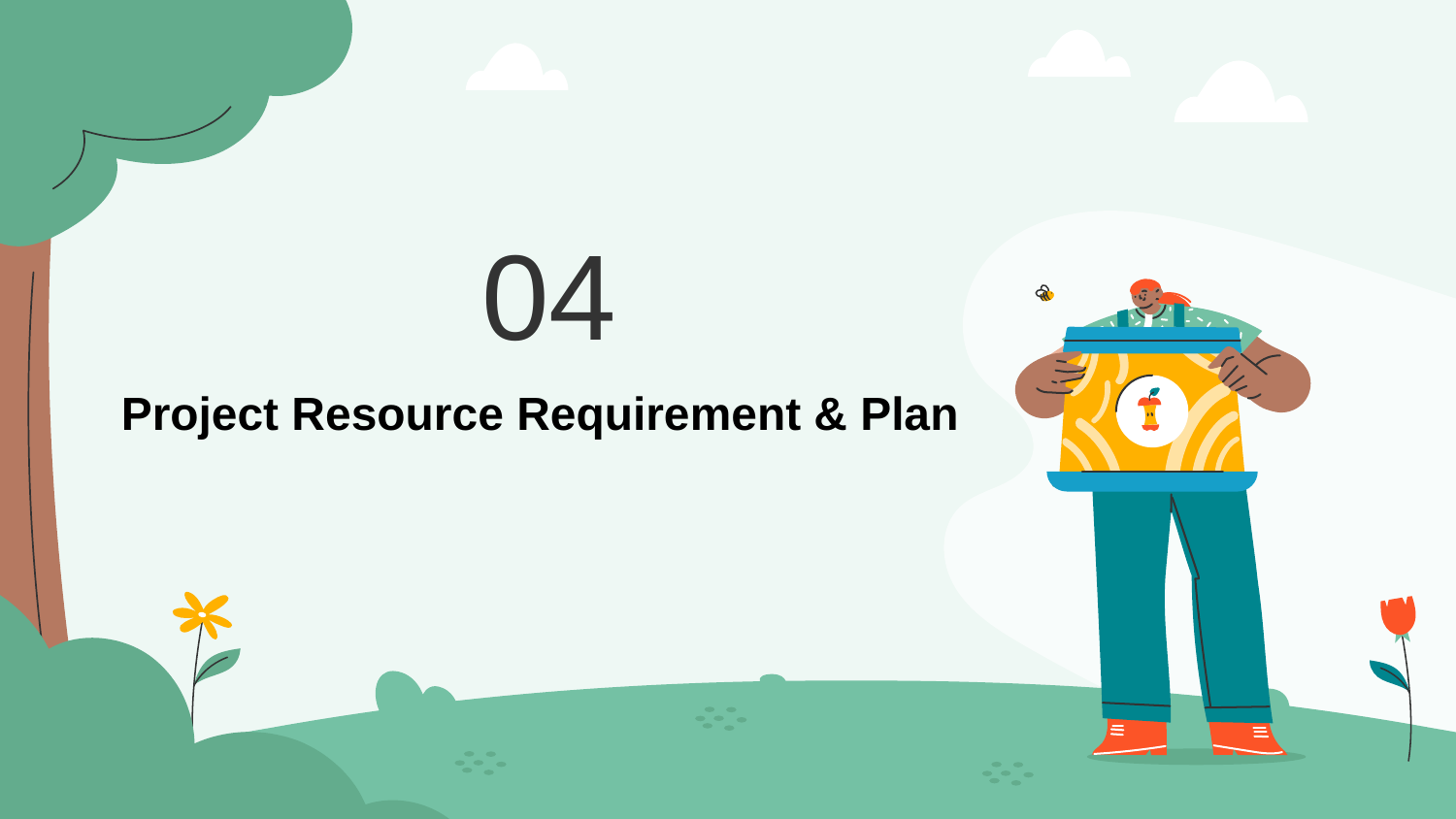

04

# Project Resource Requirement & Plan